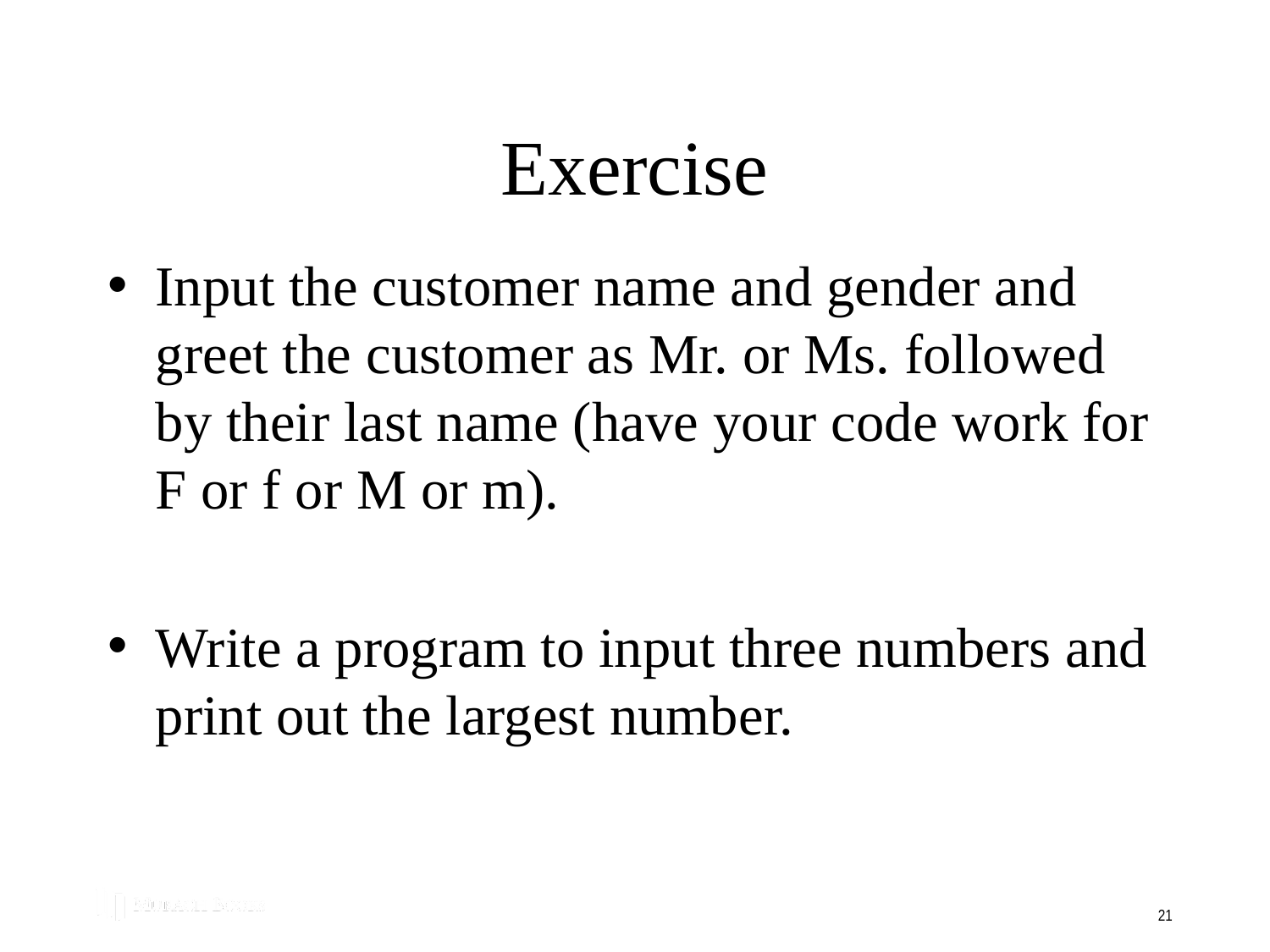

# Exercise
Input the customer name and gender and greet the customer as Mr. or Ms. followed by their last name (have your code work for F or f or M or m).

Write a program to input three numbers and print out the largest number.

21